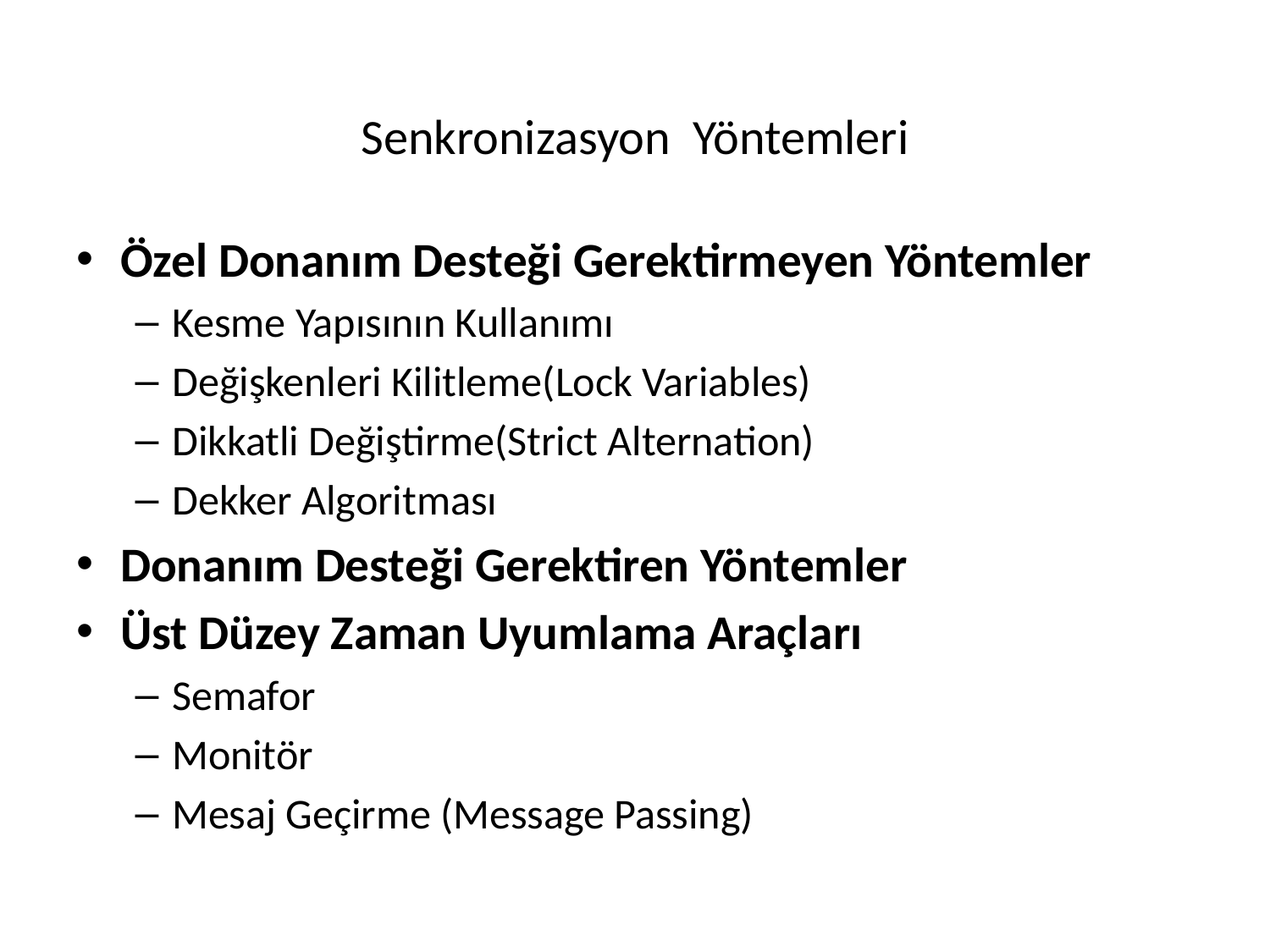

# Senkronizasyon  Yöntemleri
Özel Donanım Desteği Gerektirmeyen Yöntemler
Kesme Yapısının Kullanımı
Değişkenleri Kilitleme(Lock Variables)
Dikkatli Değiştirme(Strict Alternation)
Dekker Algoritması
Donanım Desteği Gerektiren Yöntemler
Üst Düzey Zaman Uyumlama Araçları
Semafor
Monitör
Mesaj Geçirme (Message Passing)